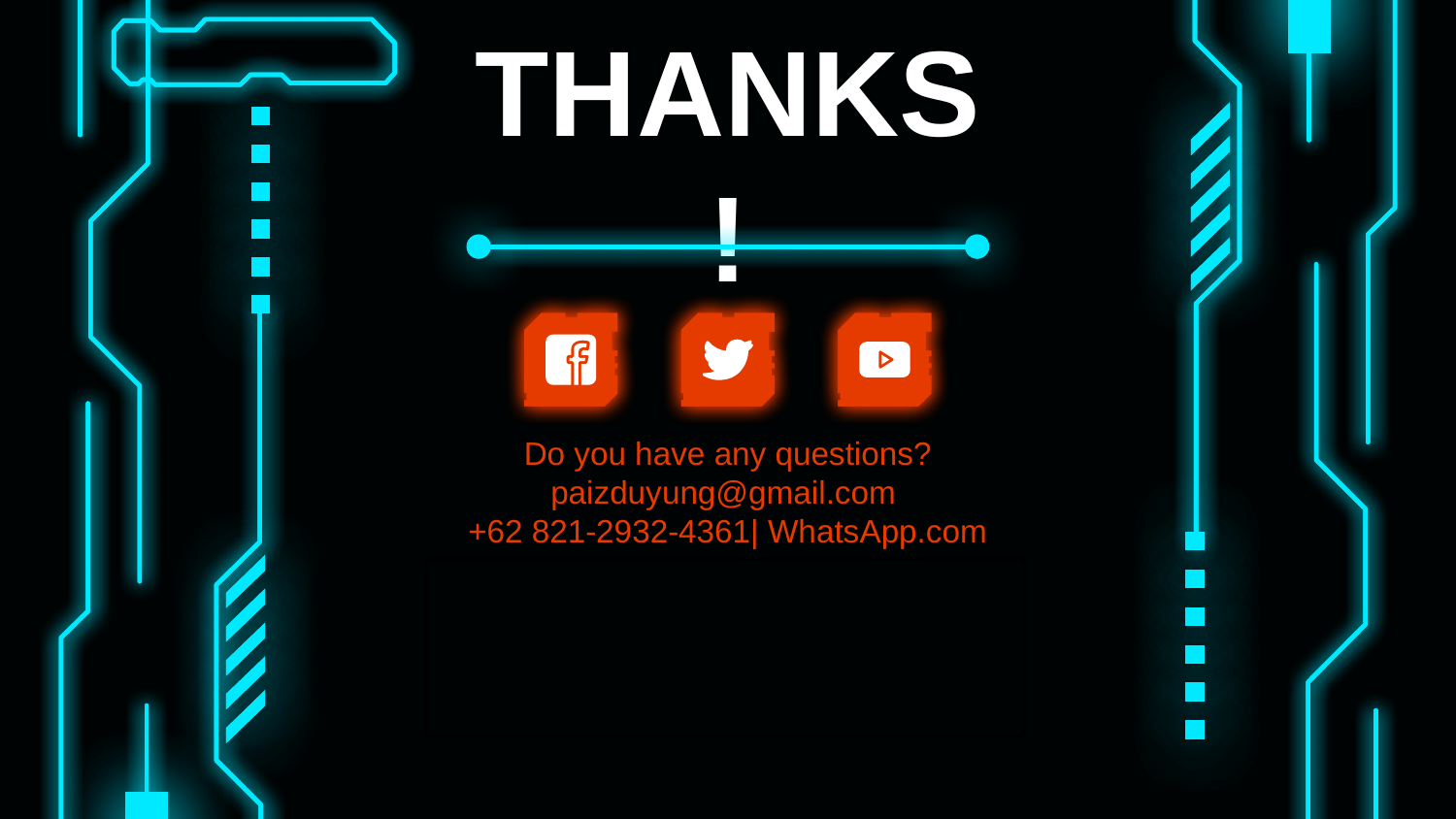

# THANKS!

Do you have any questions?
paizduyung@gmail.com
+62 821-2932-4361| WhatsApp.com

Please keep this slide for attribution